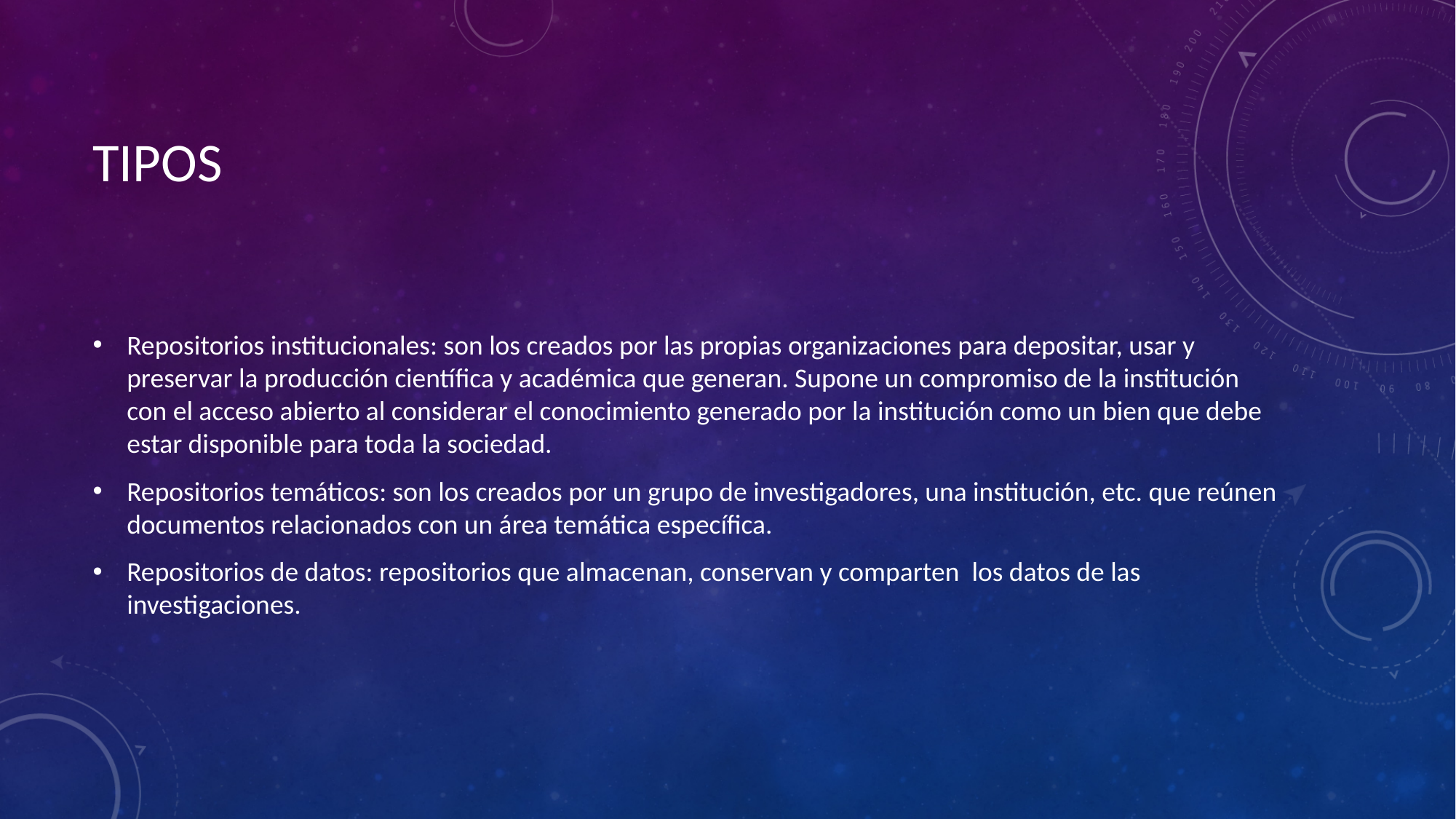

# tipos
Repositorios institucionales: son los creados por las propias organizaciones para depositar, usar y preservar la producción científica y académica que generan. Supone un compromiso de la institución con el acceso abierto al considerar el conocimiento generado por la institución como un bien que debe estar disponible para toda la sociedad.
Repositorios temáticos: son los creados por un grupo de investigadores, una institución, etc. que reúnen documentos relacionados con un área temática específica.
Repositorios de datos: repositorios que almacenan, conservan y comparten  los datos de las  investigaciones.